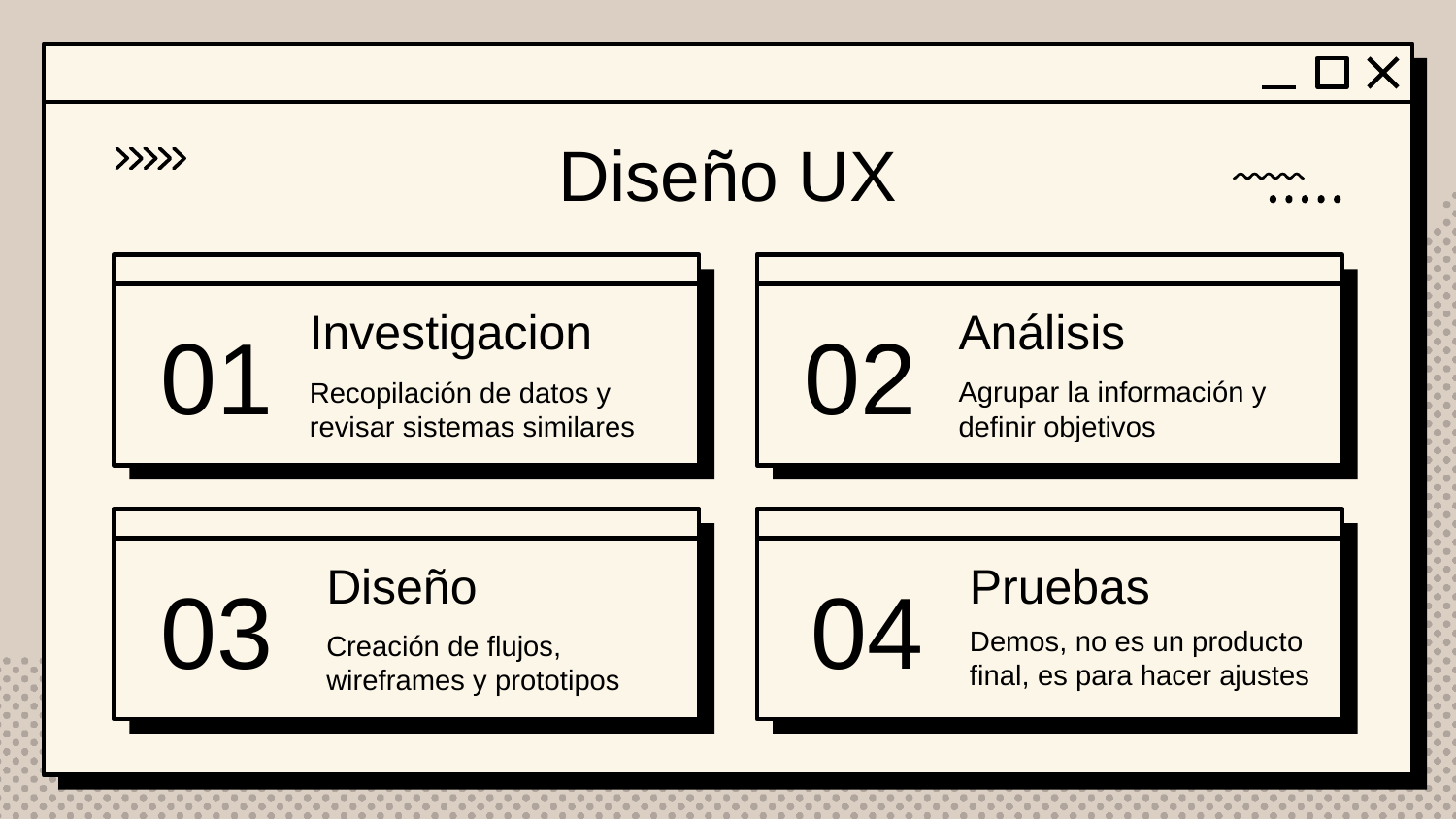

Diseño UX

# 01
Investigacion
Análisis
02
Agrupar la información y definir objetivos
Recopilación de datos y revisar sistemas similares

04
Pruebas
03
Diseño
Demos, no es un producto final, es para hacer ajustes
Creación de flujos, wireframes y prototipos